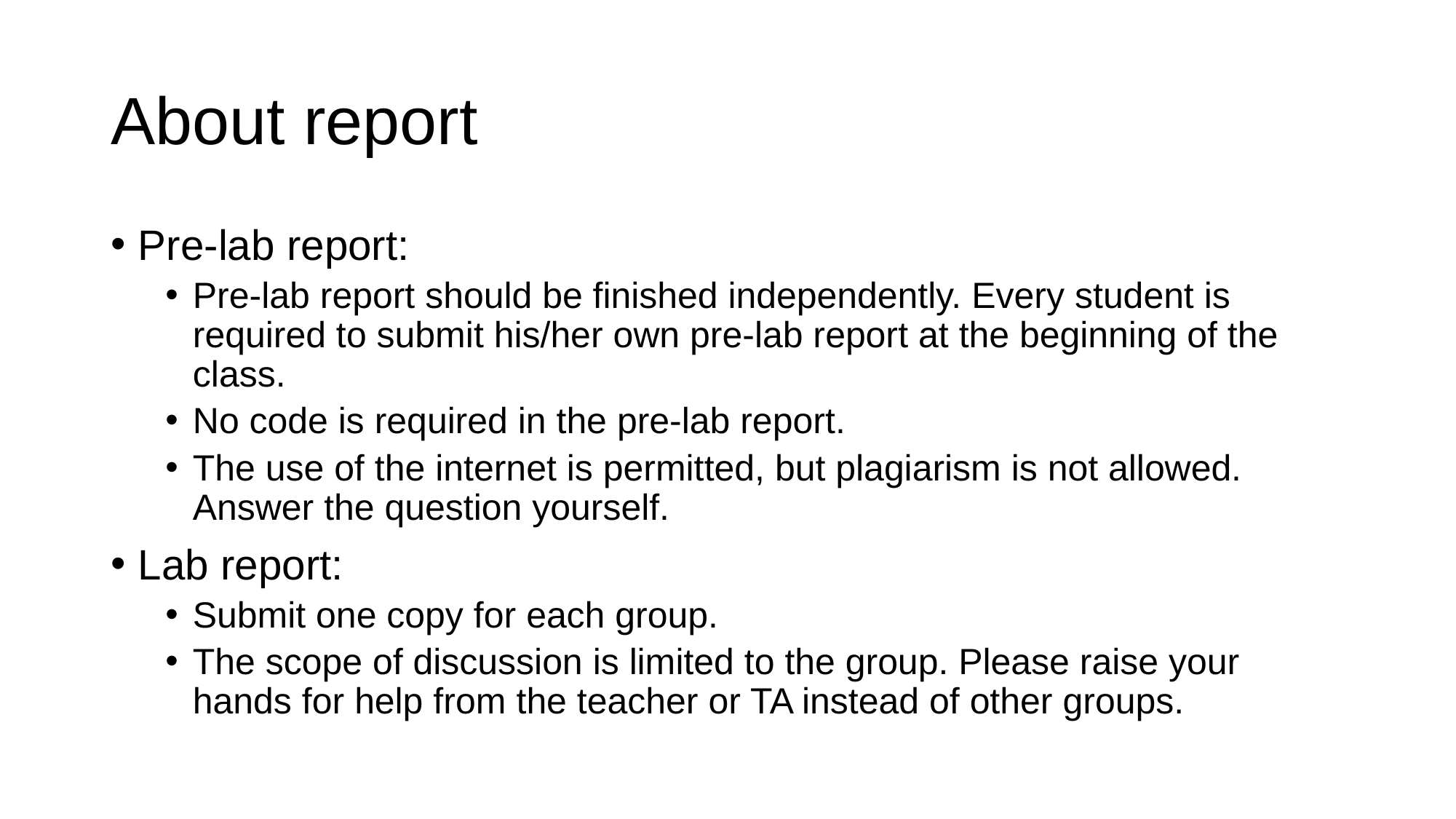

# About report
Pre-lab report:
Pre-lab report should be finished independently. Every student is required to submit his/her own pre-lab report at the beginning of the class.
No code is required in the pre-lab report.
The use of the internet is permitted, but plagiarism is not allowed. Answer the question yourself.
Lab report:
Submit one copy for each group.
The scope of discussion is limited to the group. Please raise your hands for help from the teacher or TA instead of other groups.